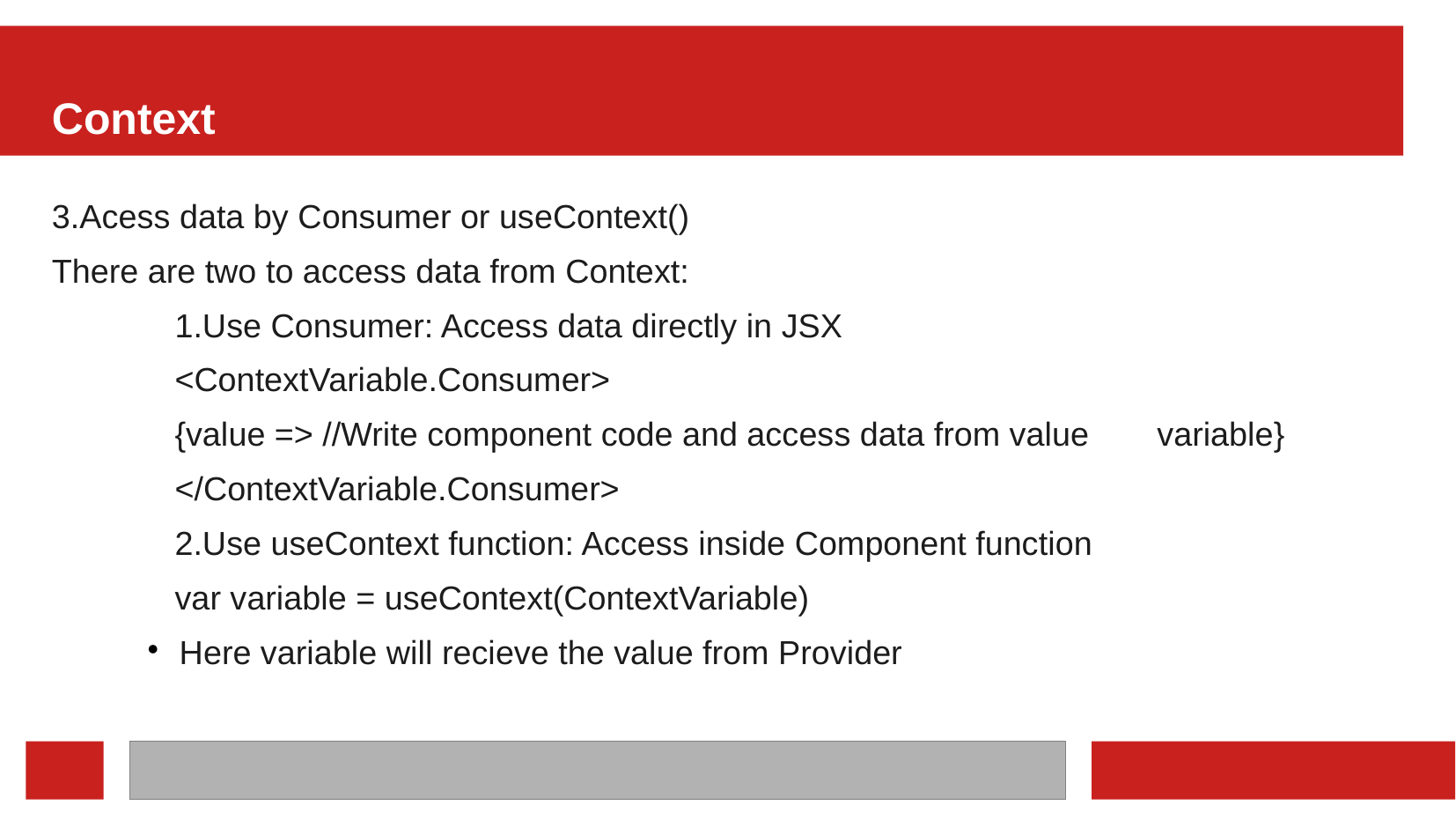

Context
3.Acess data by Consumer or useContext()
There are two to access data from Context:
	1.Use Consumer: Access data directly in JSX
	<ContextVariable.Consumer>
		{value => //Write component code and access data from value 	variable}
	</ContextVariable.Consumer>
	2.Use useContext function: Access inside Component function
	var variable = useContext(ContextVariable)
Here variable will recieve the value from Provider